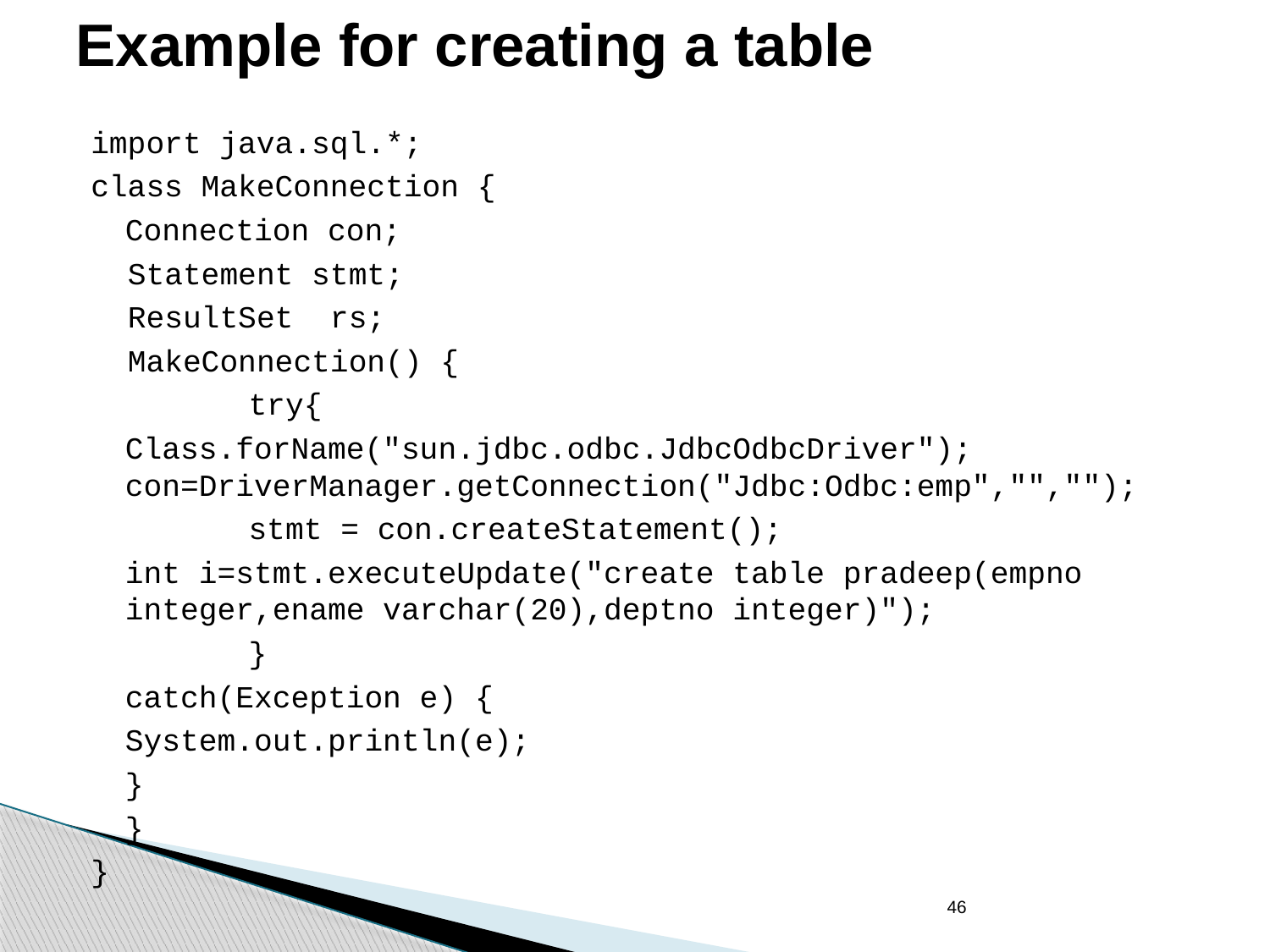

# Example for creating a table
import java.sql.*;
class MakeConnection {
	Connection con;
  Statement stmt;
  ResultSet  rs;
  MakeConnection() {
  	try{
			Class.forName("sun.jdbc.odbc.JdbcOdbcDriver");          con=DriverManager.getConnection("Jdbc:Odbc:emp","","");
   		stmt = con.createStatement();
 			int i=stmt.executeUpdate("create table pradeep(empno integer,ename varchar(20),deptno integer)");
  	}
		catch(Exception e) {
			System.out.println(e);
		}
	}
}

46